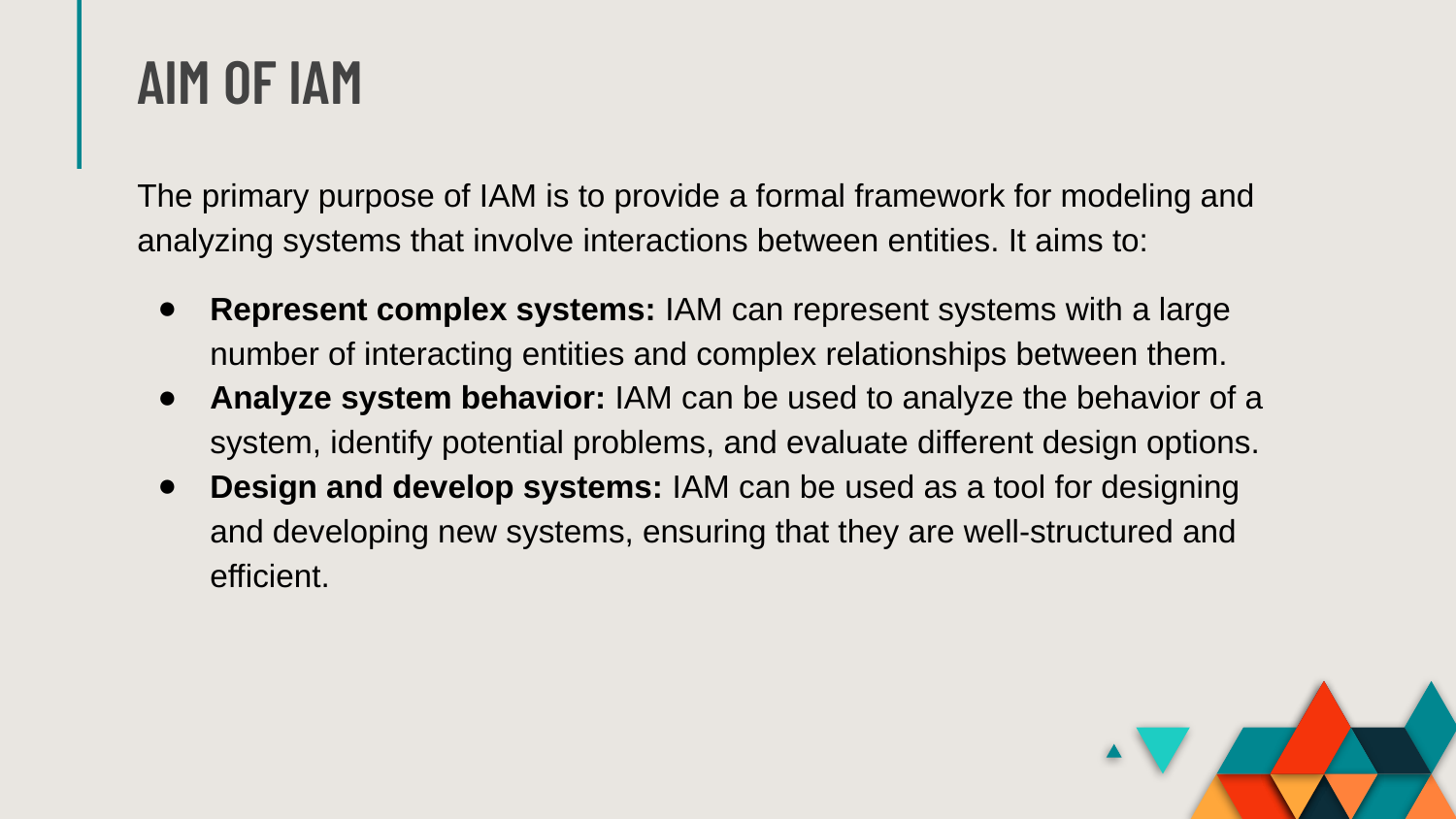

AIM OF IAM
The primary purpose of IAM is to provide a formal framework for modeling and analyzing systems that involve interactions between entities. It aims to:
Represent complex systems: IAM can represent systems with a large number of interacting entities and complex relationships between them.
Analyze system behavior: IAM can be used to analyze the behavior of a system, identify potential problems, and evaluate different design options.
Design and develop systems: IAM can be used as a tool for designing and developing new systems, ensuring that they are well-structured and efficient.